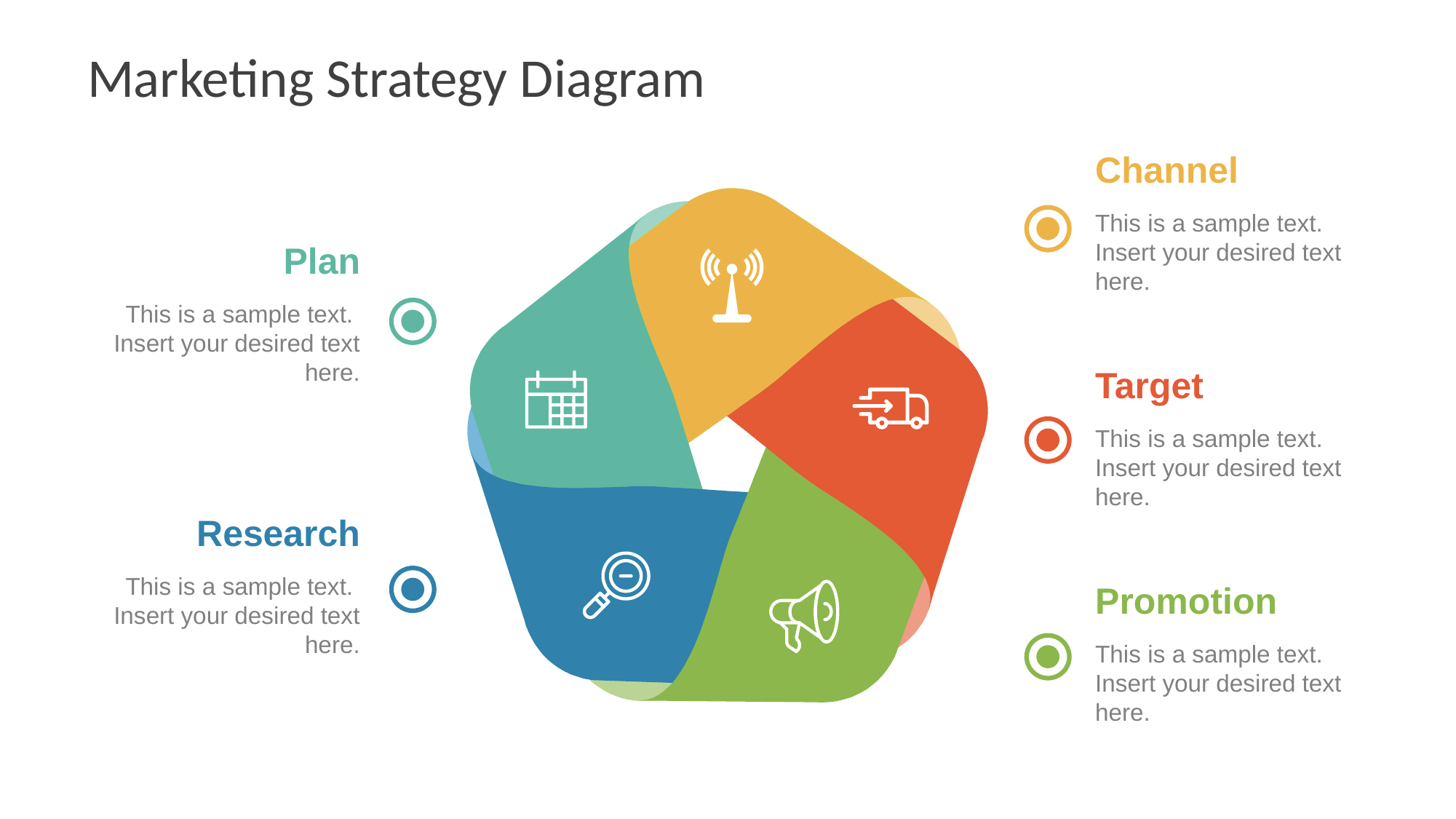

# Marketing Strategy Diagram
Channel
This is a sample text.  Insert your desired text here.

Plan
This is a sample text.  Insert your desired text here.

Target
This is a sample text.  Insert your desired text here.

Research
This is a sample text.  Insert your desired text here.

Promotion
This is a sample text.  Insert your desired text here.